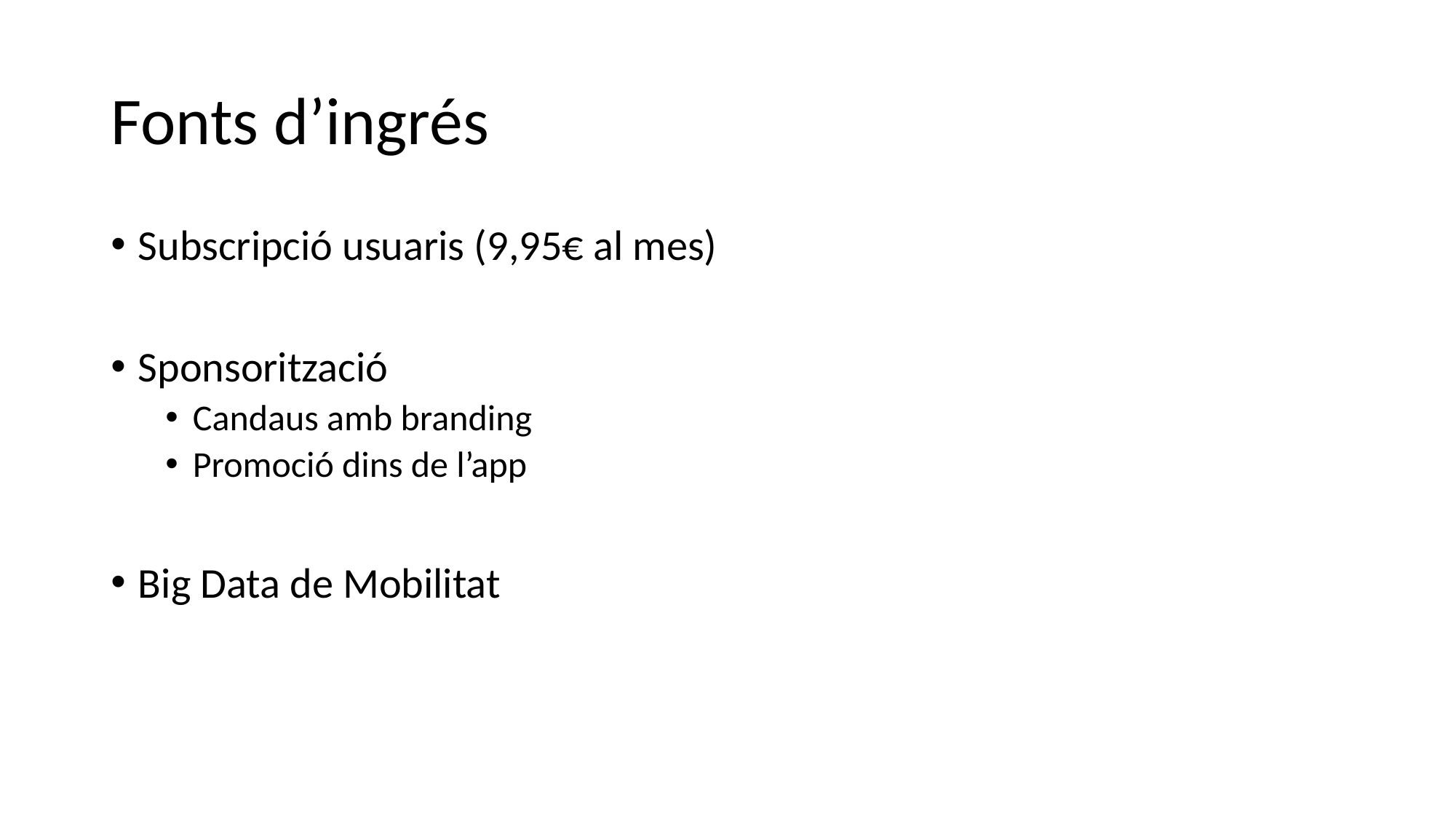

# Fonts d’ingrés
Subscripció usuaris (9,95€ al mes)

Sponsorització
Candaus amb branding
Promoció dins de l’app

Big Data de Mobilitat